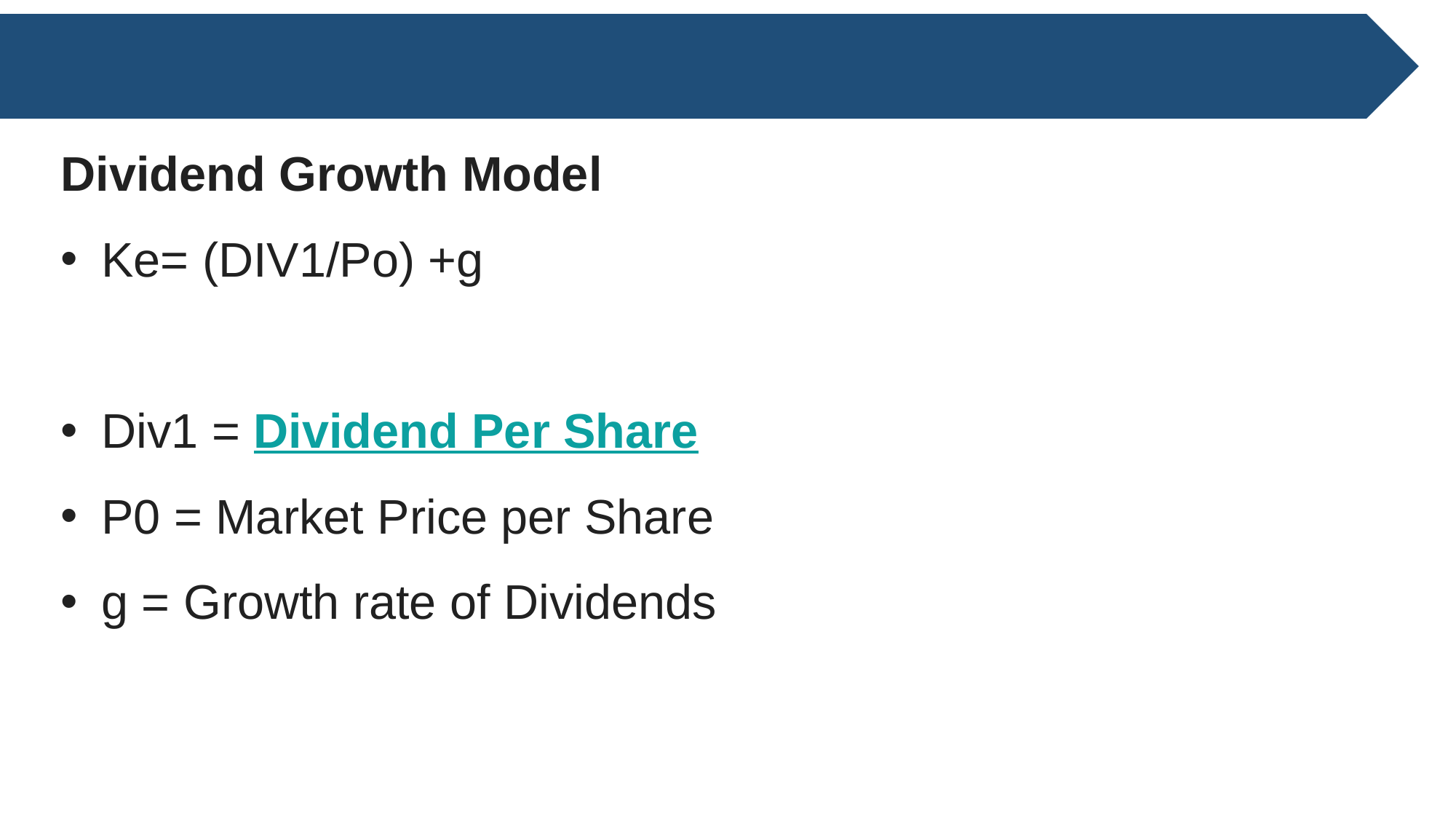

#
Dividend Growth Model
Ke= (DIV1/Po) +g

Div1 = Dividend Per Share
P0 = Market Price per Share
g = Growth rate of Dividends